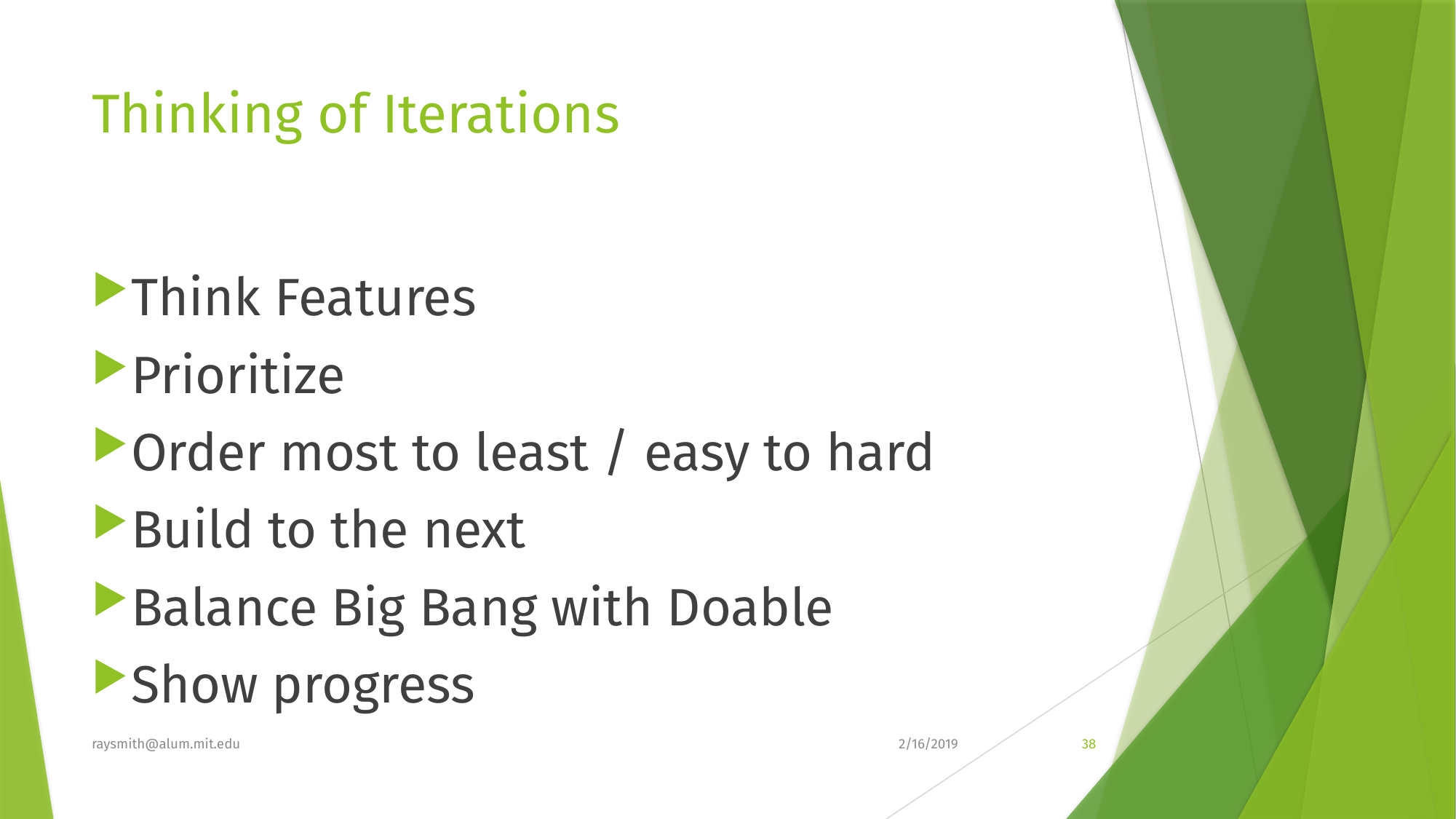

# Thinking of Iterations
Think Features
Prioritize
Order most to least / easy to hard
Build to the next
Balance Big Bang with Doable
Show progress

raysmith@alum.mit.edu
2/16/2019
38